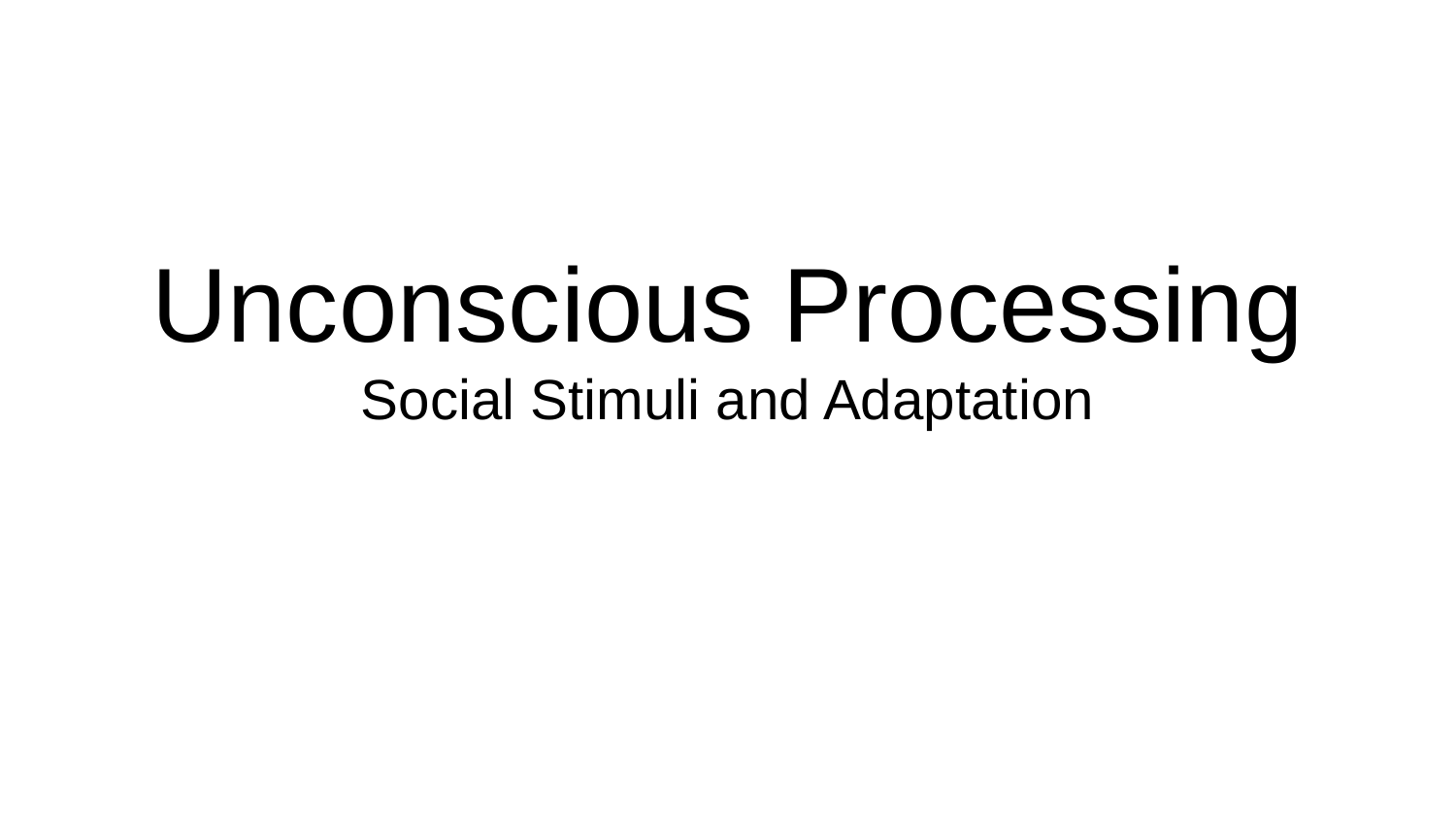

# Unconscious Processing
Social Stimuli and Adaptation